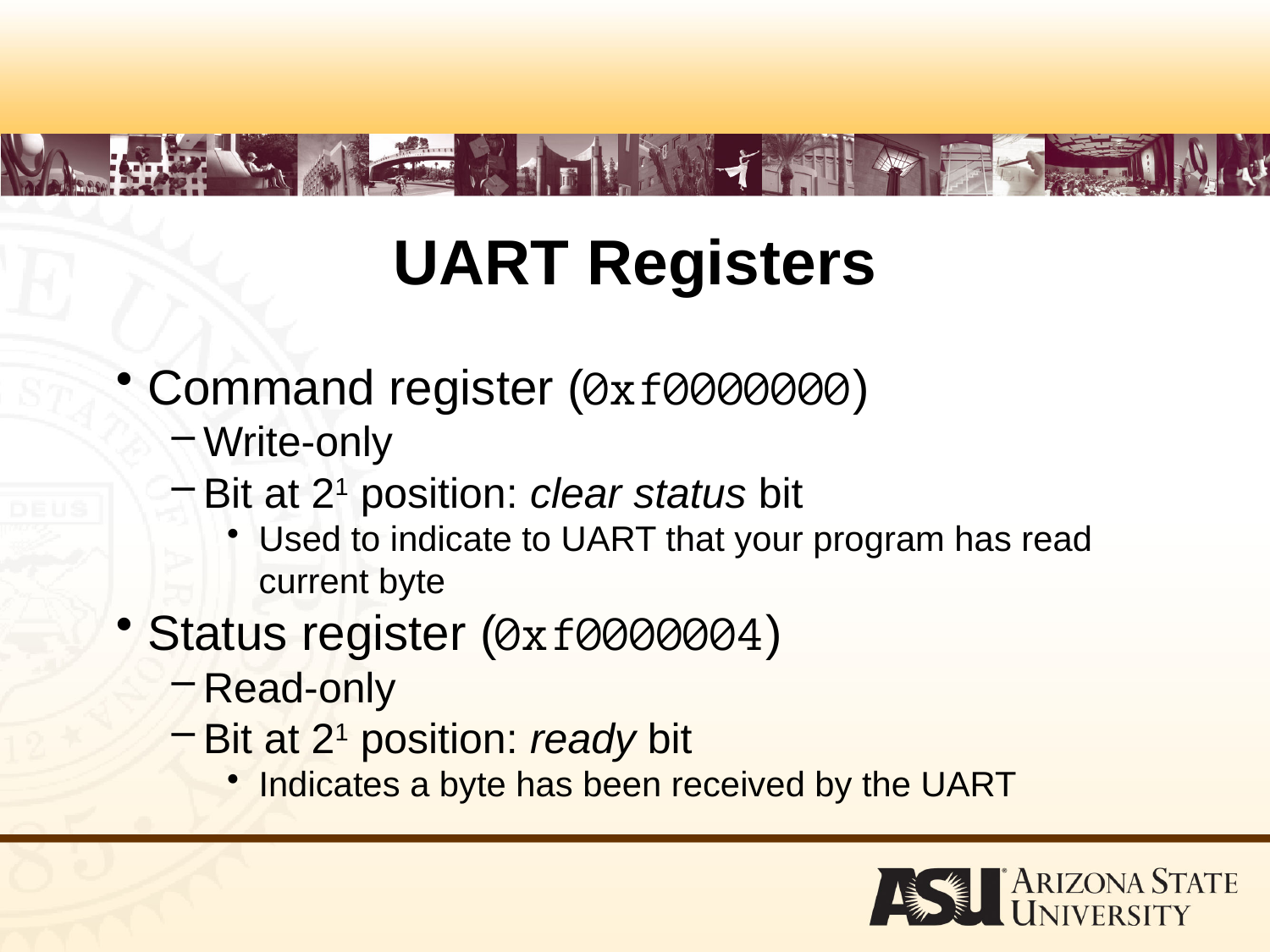

# UART Registers
Command register (0xf0000000)
Write-only
Bit at 21 position: clear status bit
Used to indicate to UART that your program has read current byte
Status register (0xf0000004)
Read-only
Bit at 21 position: ready bit
Indicates a byte has been received by the UART